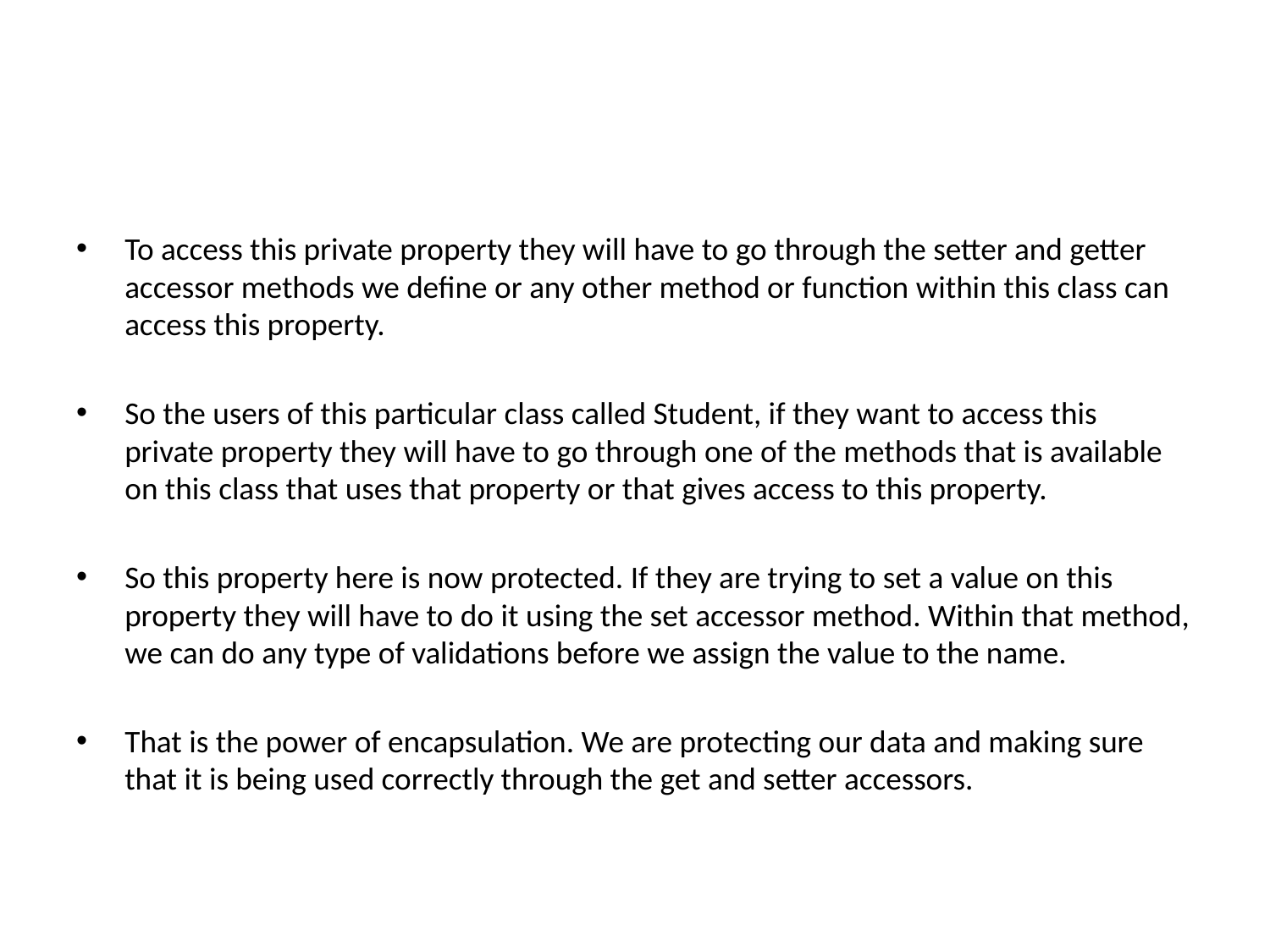

#
To access this private property they will have to go through the setter and getter accessor methods we define or any other method or function within this class can access this property.

So the users of this particular class called Student, if they want to access this private property they will have to go through one of the methods that is available on this class that uses that property or that gives access to this property.

So this property here is now protected. If they are trying to set a value on this property they will have to do it using the set accessor method. Within that method, we can do any type of validations before we assign the value to the name.

That is the power of encapsulation. We are protecting our data and making sure that it is being used correctly through the get and setter accessors.